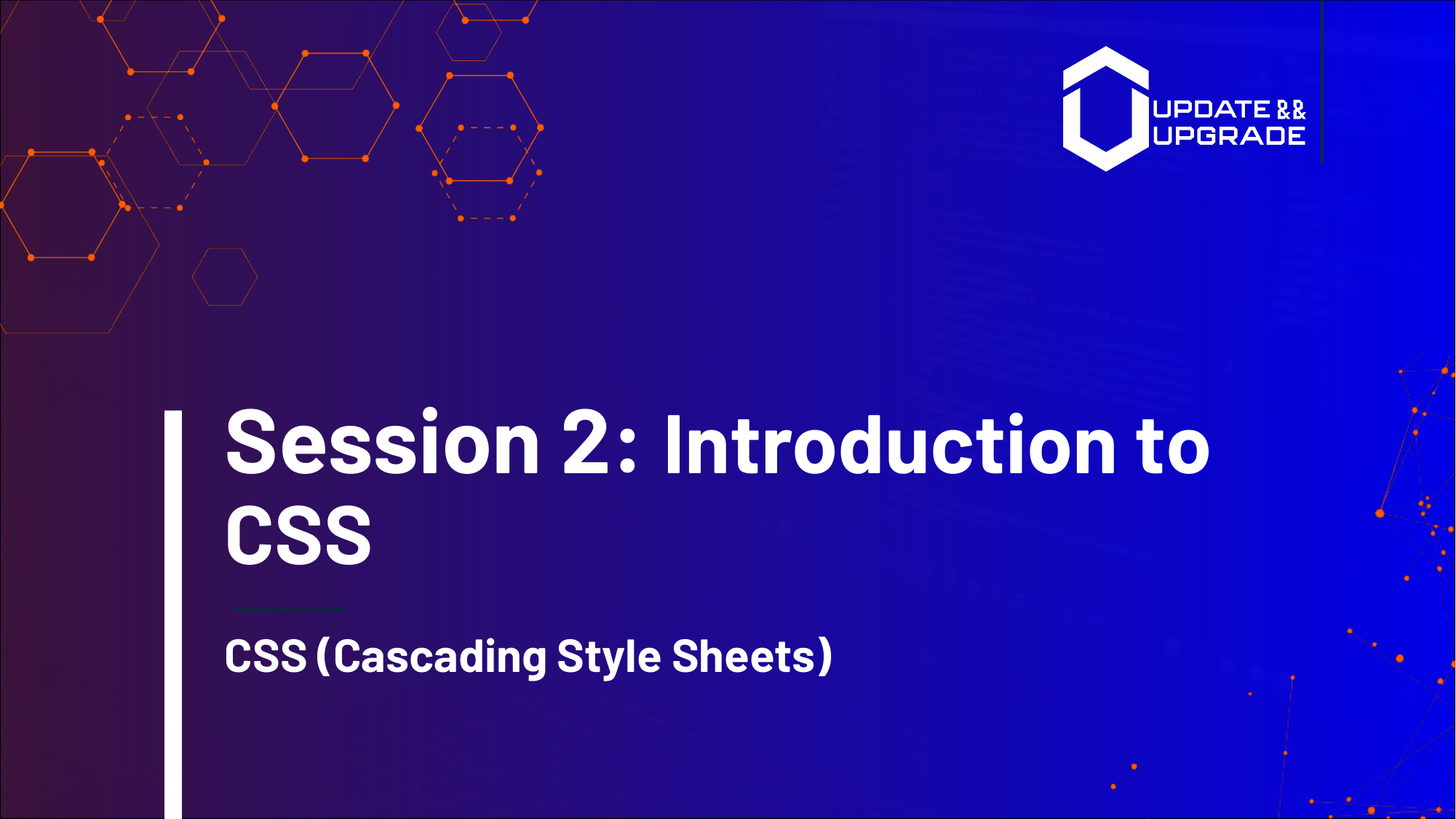

# Session 2: Introduction to CSS
CSS (Cascading Style Sheets)